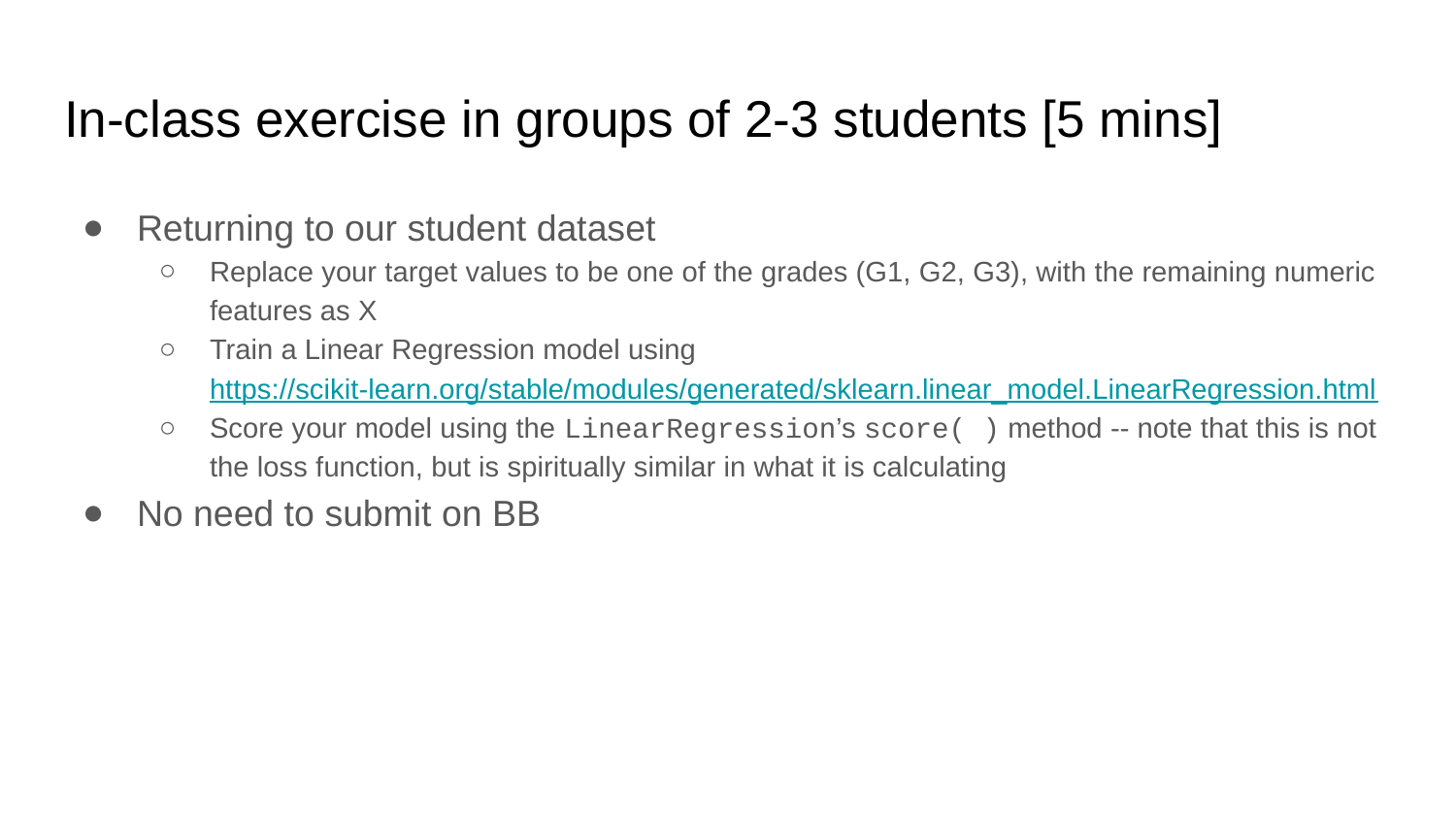

# In-class exercise in groups of 2-3 students [5 mins]

Returning to our student dataset
Replace your target values to be one of the grades (G1, G2, G3), with the remaining numeric features as X
Train a Linear Regression model using https://scikit-learn.org/stable/modules/generated/sklearn.linear_model.LinearRegression.html
Score your model using the LinearRegression’s score( ) method -- note that this is not the loss function, but is spiritually similar in what it is calculating
No need to submit on BB